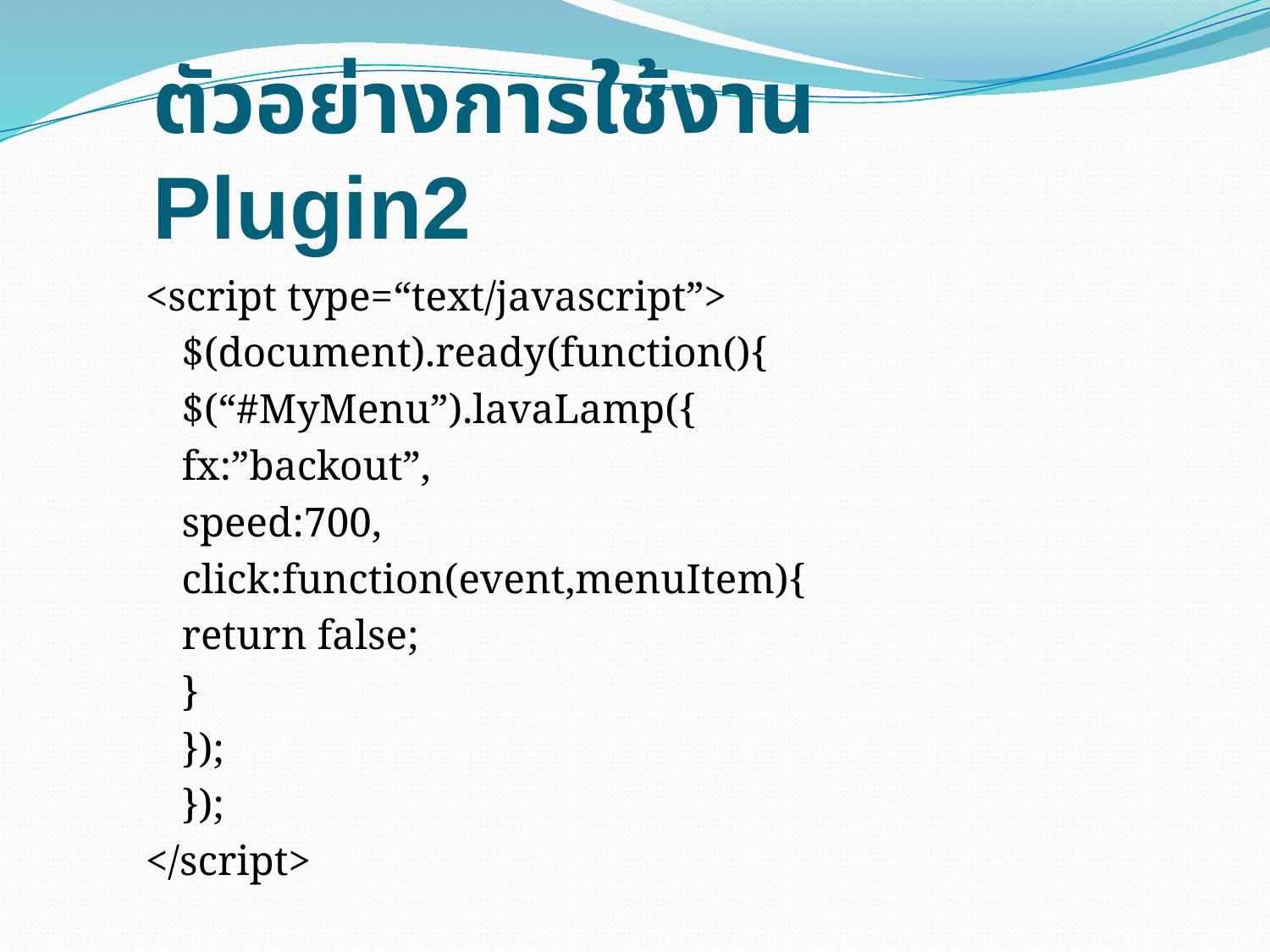

# ตัวอย่างการใช้งาน Plugin2
<script type=“text/javascript”>
	$(document).ready(function(){
		$(“#MyMenu”).lavaLamp({
		fx:”backout”,
		speed:700,
		click:function(event,menuItem){
			return false;
		}
		});
	});
</script>